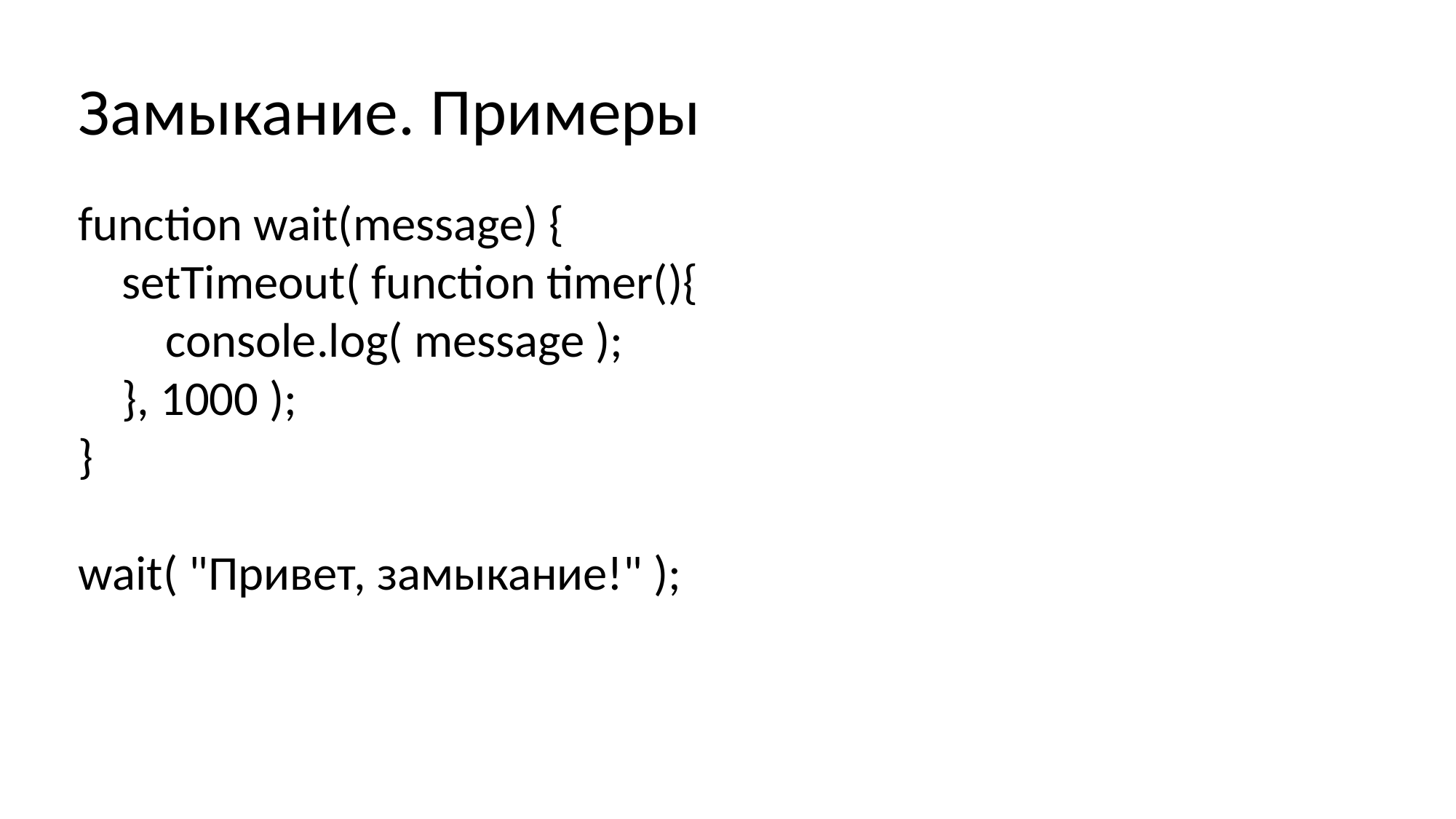

Замыкание. Примеры
function wait(message) {
    setTimeout( function timer(){
        console.log( message );
    }, 1000 );
}

wait( "Привет, замыкание!" );